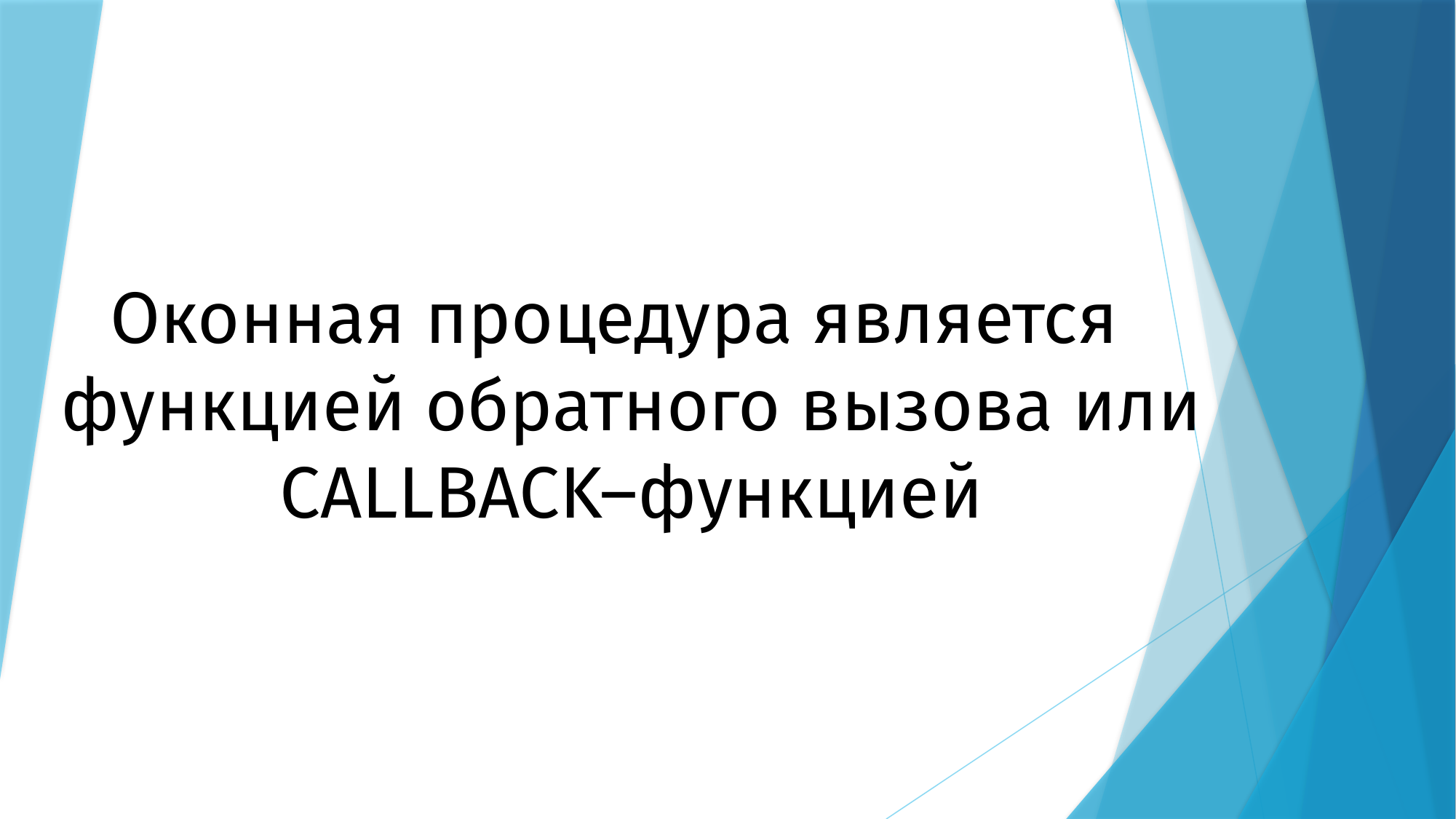

Оконная процедура является функцией обратного вызова или CALLBACK–функцией